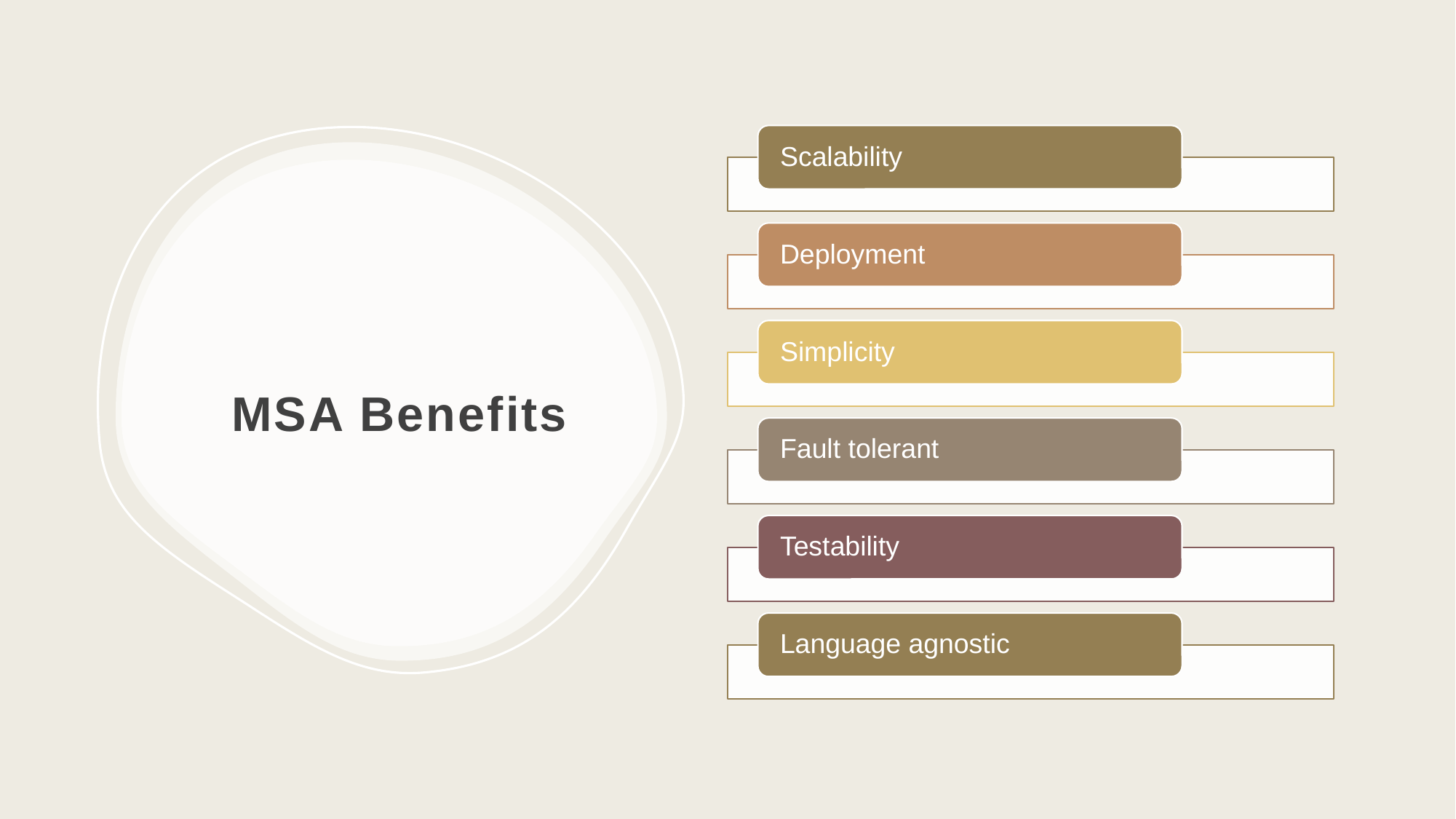

Scalability
Deployment
Simplicity
Fault tolerant
Testability
Language agnostic

# MSA Benefits